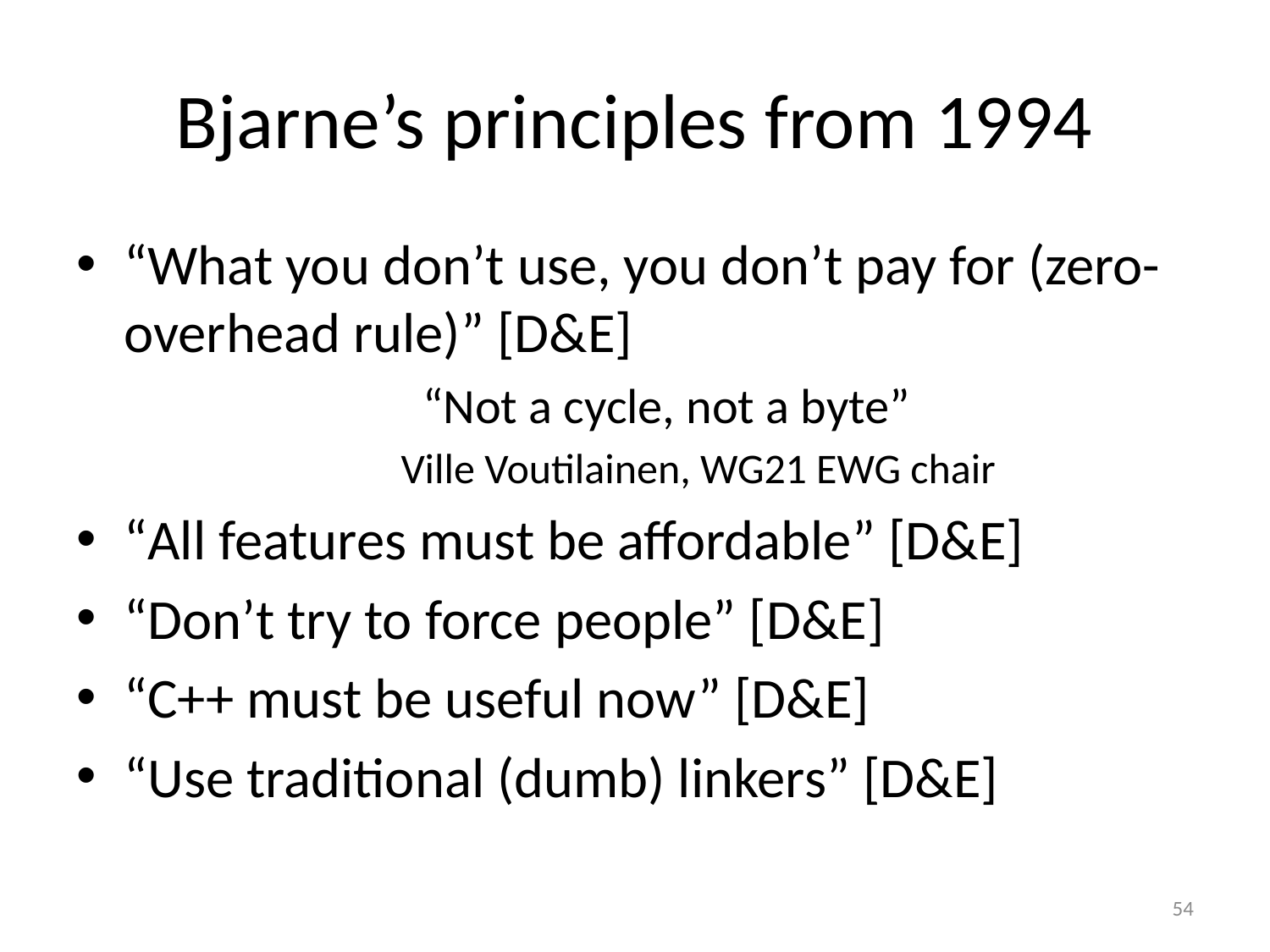

# Bjarne’s principles from 1994
“What you don’t use, you don’t pay for (zero-overhead rule)” [D&E]
“Not a cycle, not a byte”
Ville Voutilainen, WG21 EWG chair
“All features must be affordable” [D&E]
“Don’t try to force people” [D&E]
“C++ must be useful now” [D&E]
“Use traditional (dumb) linkers” [D&E]
54